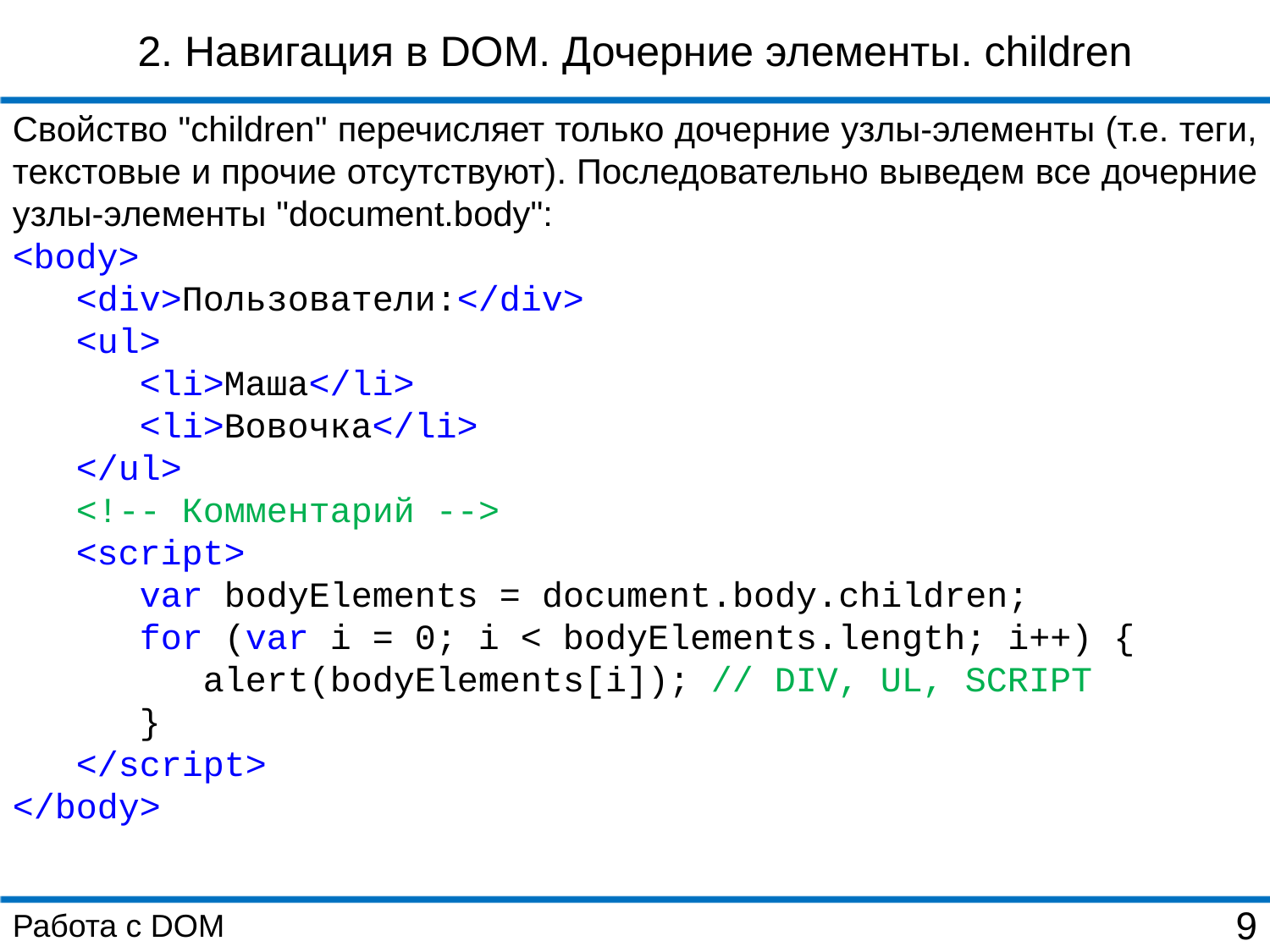

2. Навигация в DOM. Дочерние элементы. children
Свойство "children" перечисляет только дочерние узлы-элементы (т.е. теги, текстовые и прочие отсутствуют). Последовательно выведем все дочерние узлы-элементы "document.body":
<body>
   <div>Пользователи:</div>
   <ul>
      <li>Маша</li>
      <li>Вовочка</li>
   </ul>
   <!-- Комментарий -->
   <script>
      var bodyElements = document.body.children;
      for (var i = 0; i < bodyElements.length; i++) {
         alert(bodyElements[i]); // DIV, UL, SCRIPT
      }
   </script>
</body>
Работа с DOM
9